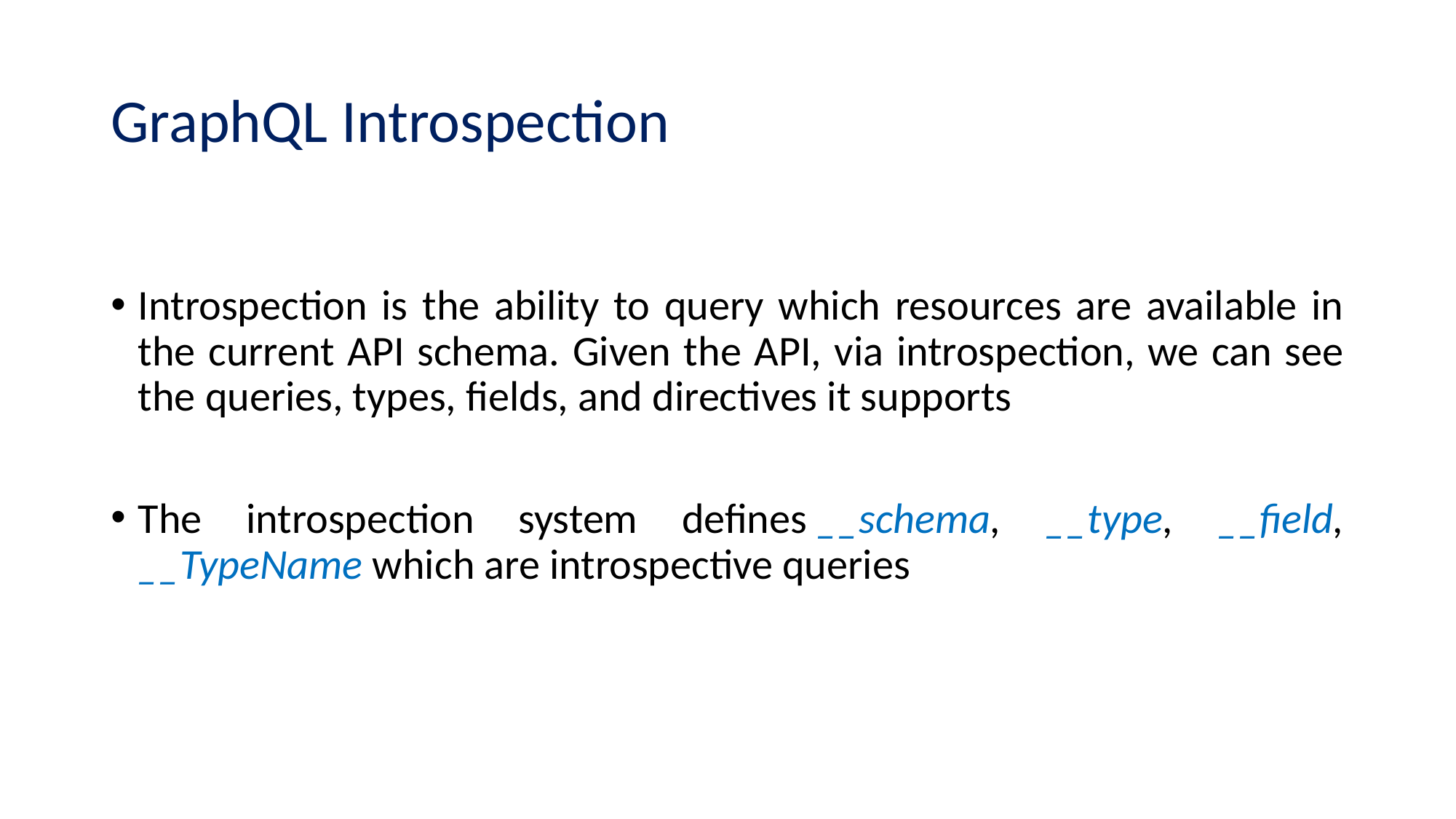

# GraphQL Introspection
Introspection is the ability to query which resources are available in the current API schema. Given the API, via introspection, we can see the queries, types, fields, and directives it supports

The introspection system defines __schema, __type, __field, __TypeName which are introspective queries